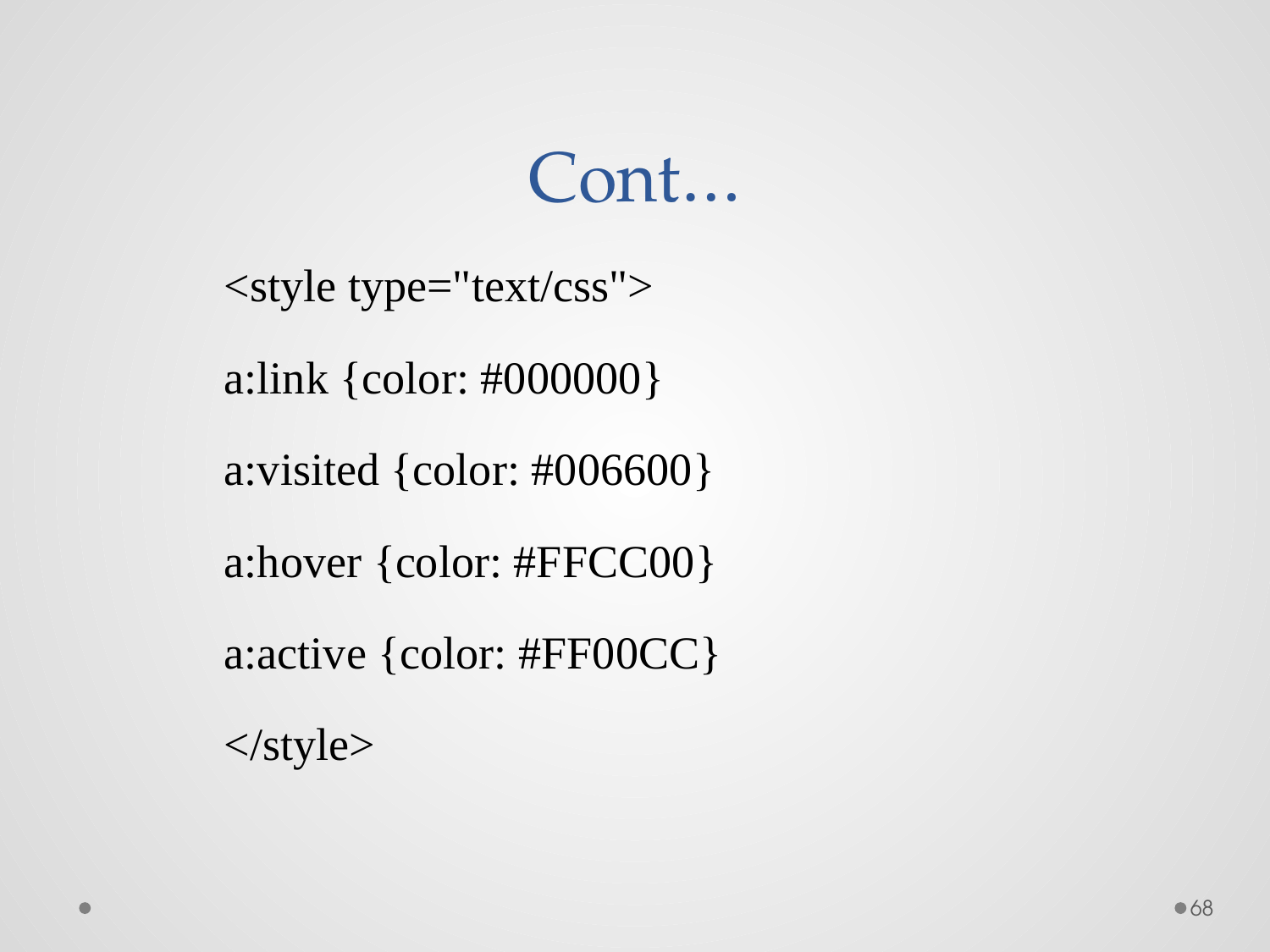

# Cont…
<style type="text/css">
a:link {color: #000000}
a:visited {color: #006600}
a:hover {color: #FFCC00}
a:active {color: #FF00CC}
</style>
68